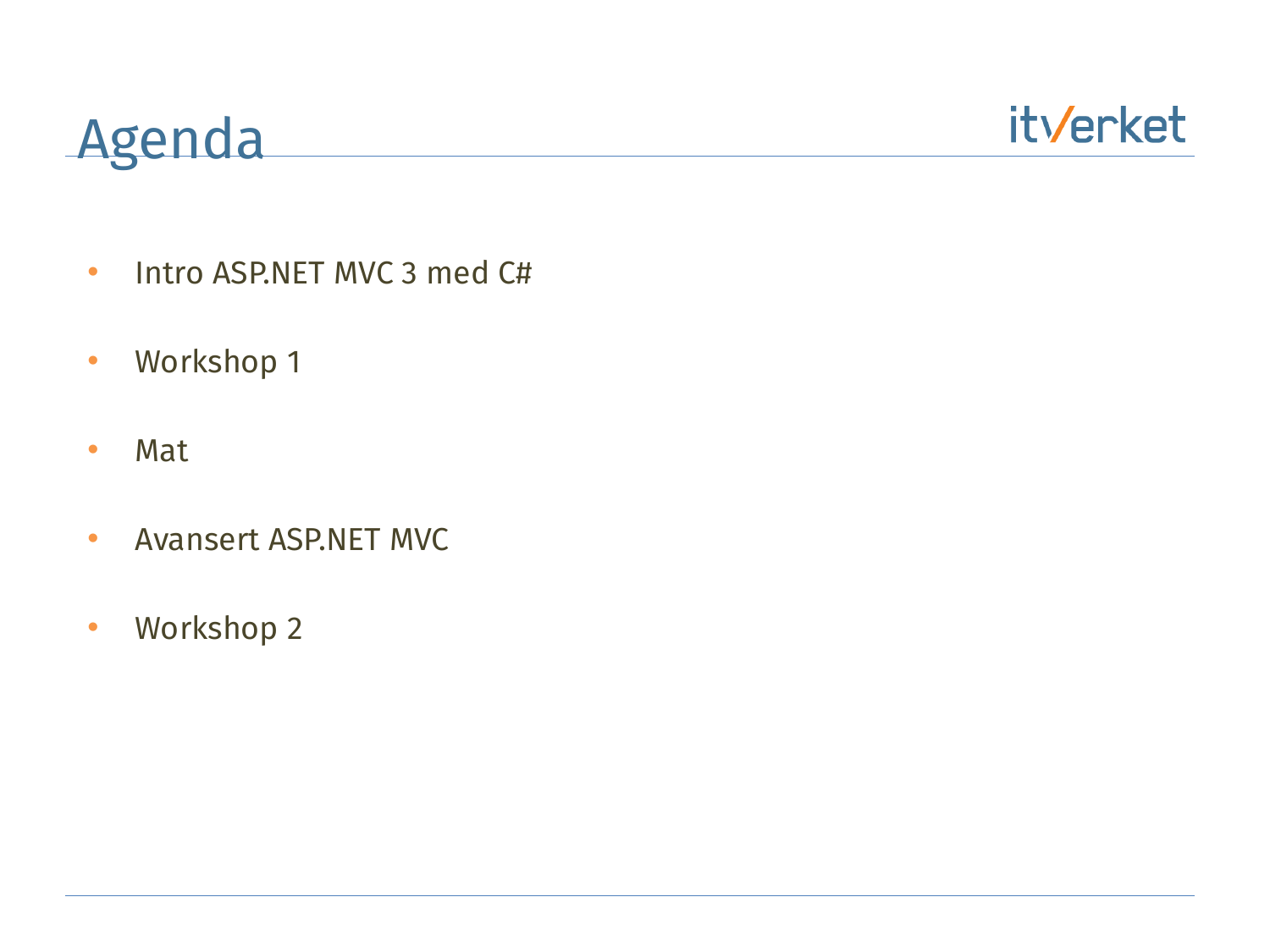

# Agenda

Intro ASP.NET MVC 3 med C#

Workshop 1

Mat

Avansert ASP.NET MVC

Workshop 2